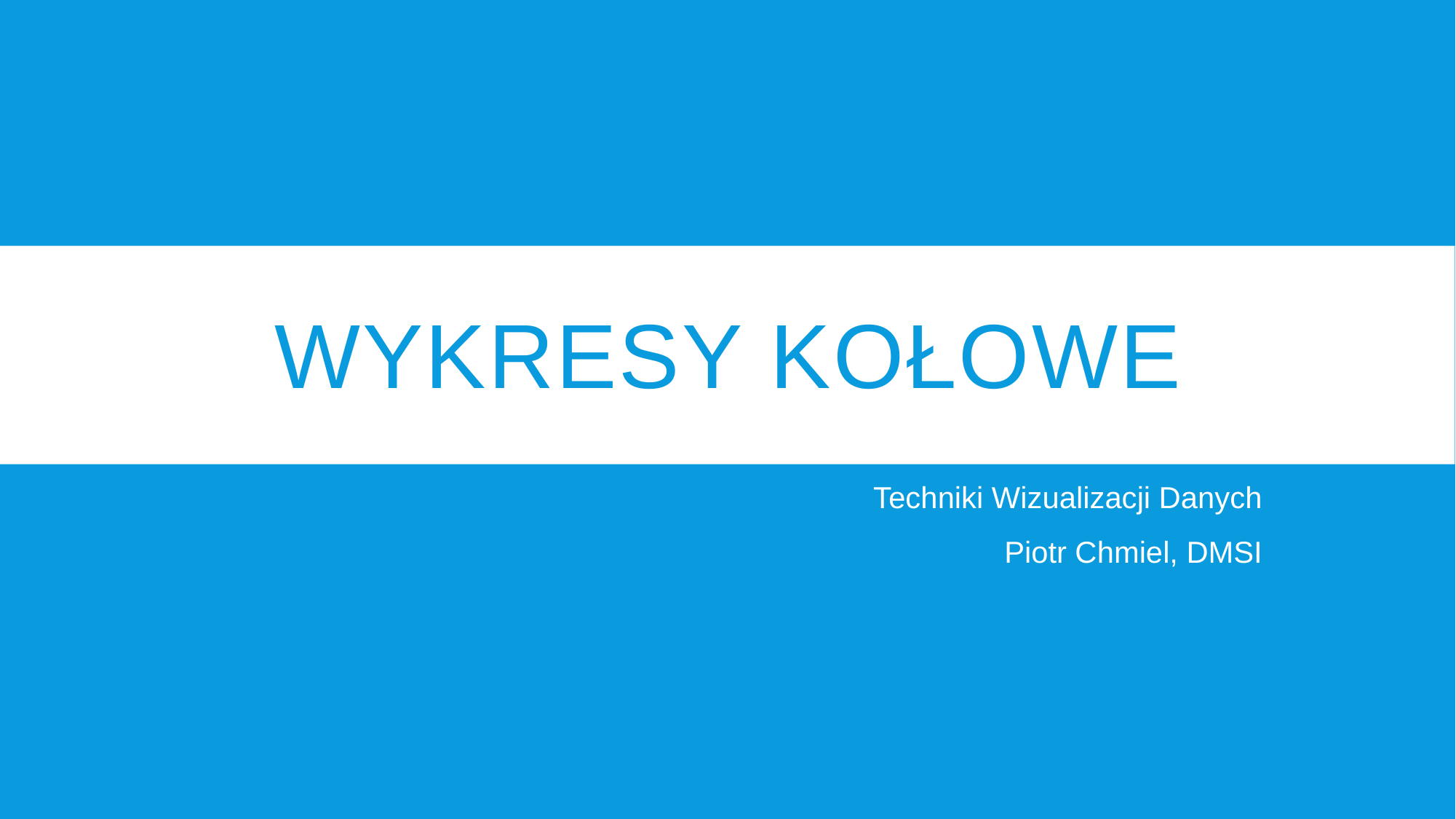

# Wykresy kołowe
Techniki Wizualizacji Danych
Piotr Chmiel, DMSI